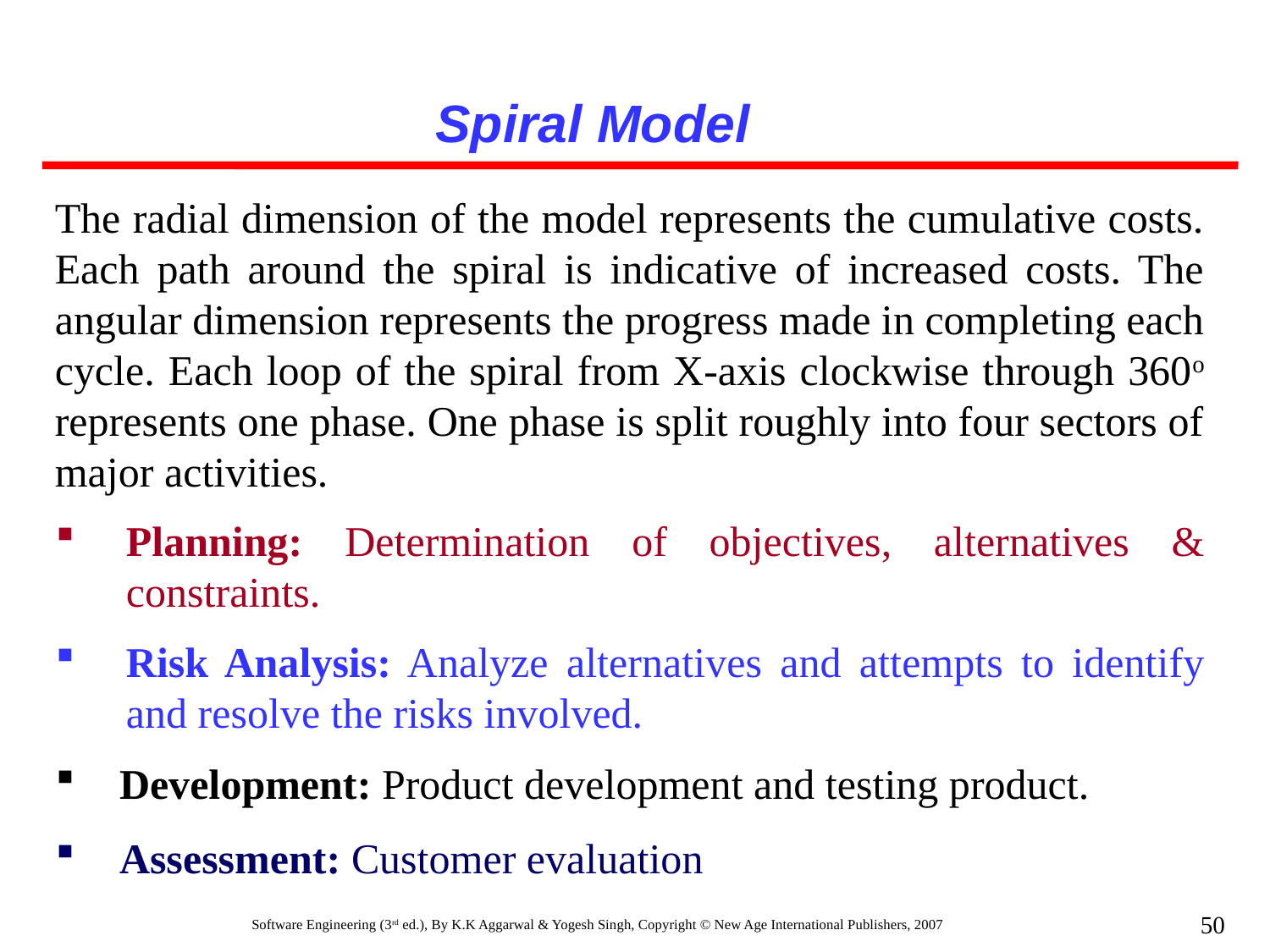

Spiral Model

The radial dimension of the model represents the cumulative costs. Each path around the spiral is indicative of increased costs. The angular dimension represents the progress made in completing each cycle. Each loop of the spiral from X-axis clockwise through 360o represents one phase. One phase is split roughly into four sectors of major activities.
Planning: Determination of objectives, alternatives & constraints.
Risk Analysis: Analyze alternatives and attempts to identify and resolve the risks involved.
Development: Product development and testing product.
Assessment: Customer evaluation
50